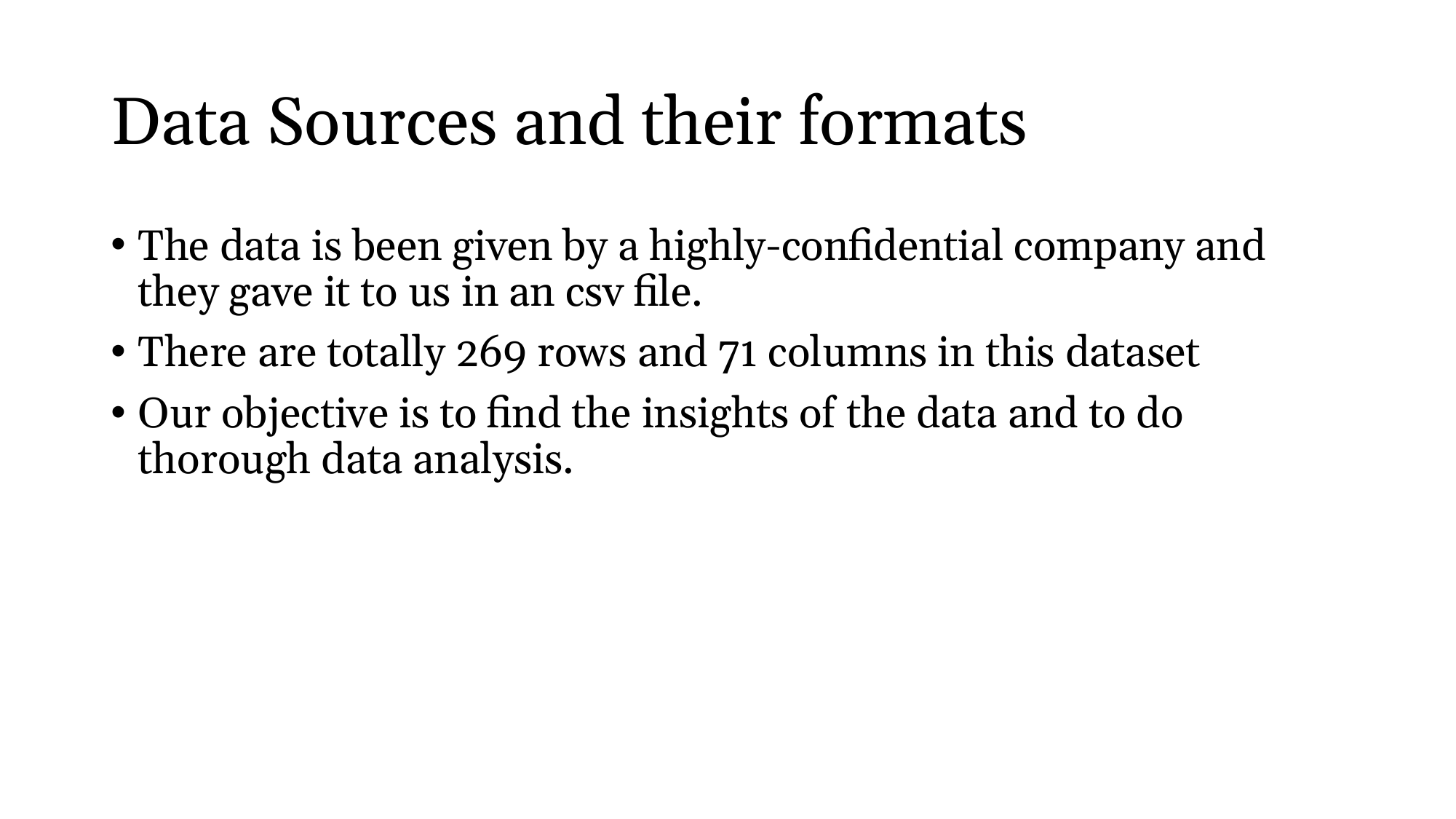

# Data Sources and their formats
The data is been given by a highly-confidential company and they gave it to us in an csv file.
There are totally 269 rows and 71 columns in this dataset
Our objective is to find the insights of the data and to do thorough data analysis.